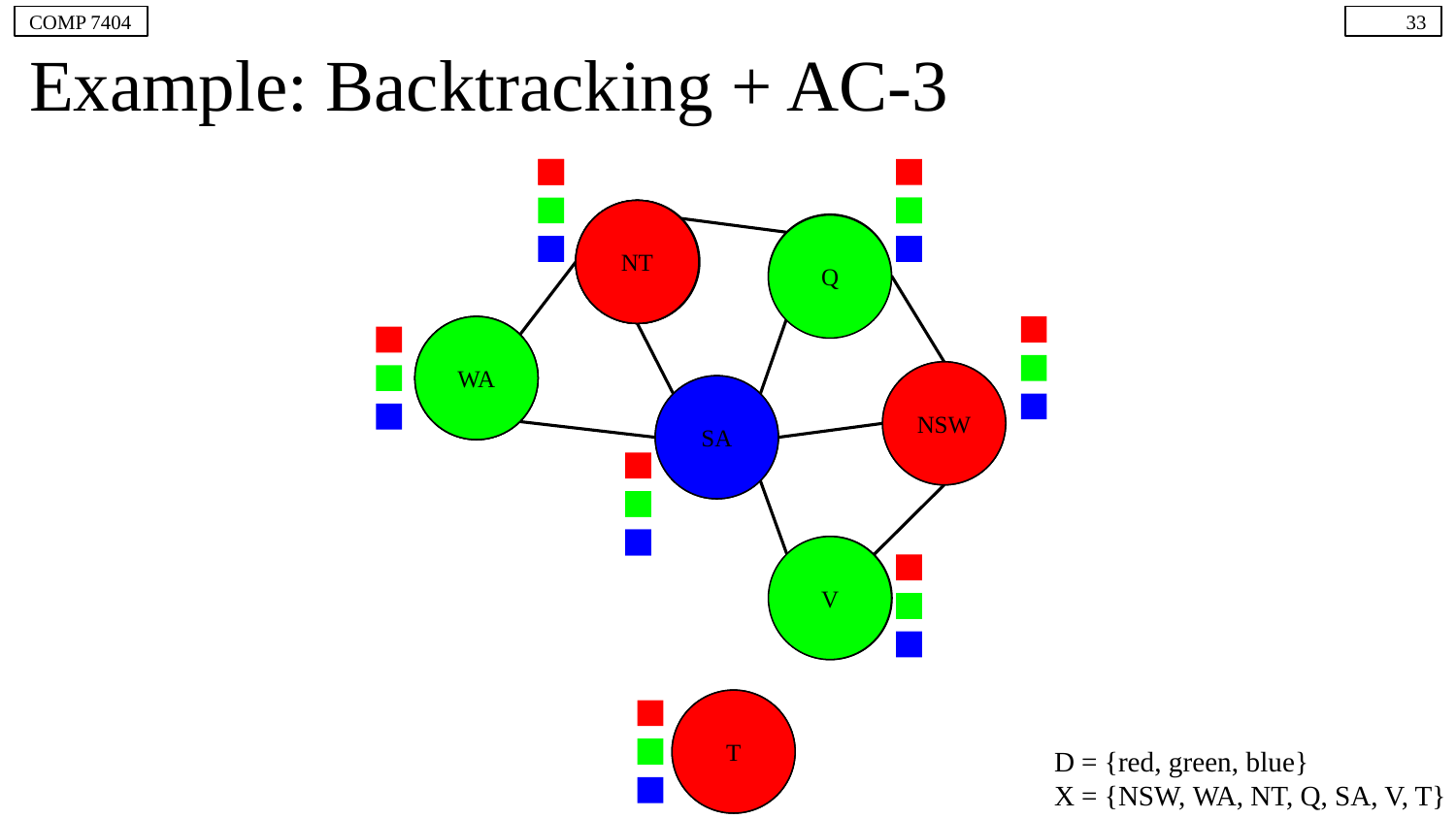

COMP 7404
33
# Example: Backtracking + AC-3

NT
NT
NT
NT
NT
Q
Q

WA
WA
WA

NSW
NSW

SA
SA

V
V

T
T

D = {red, green, blue}
X = {NSW, WA, NT, Q, SA, V, T}